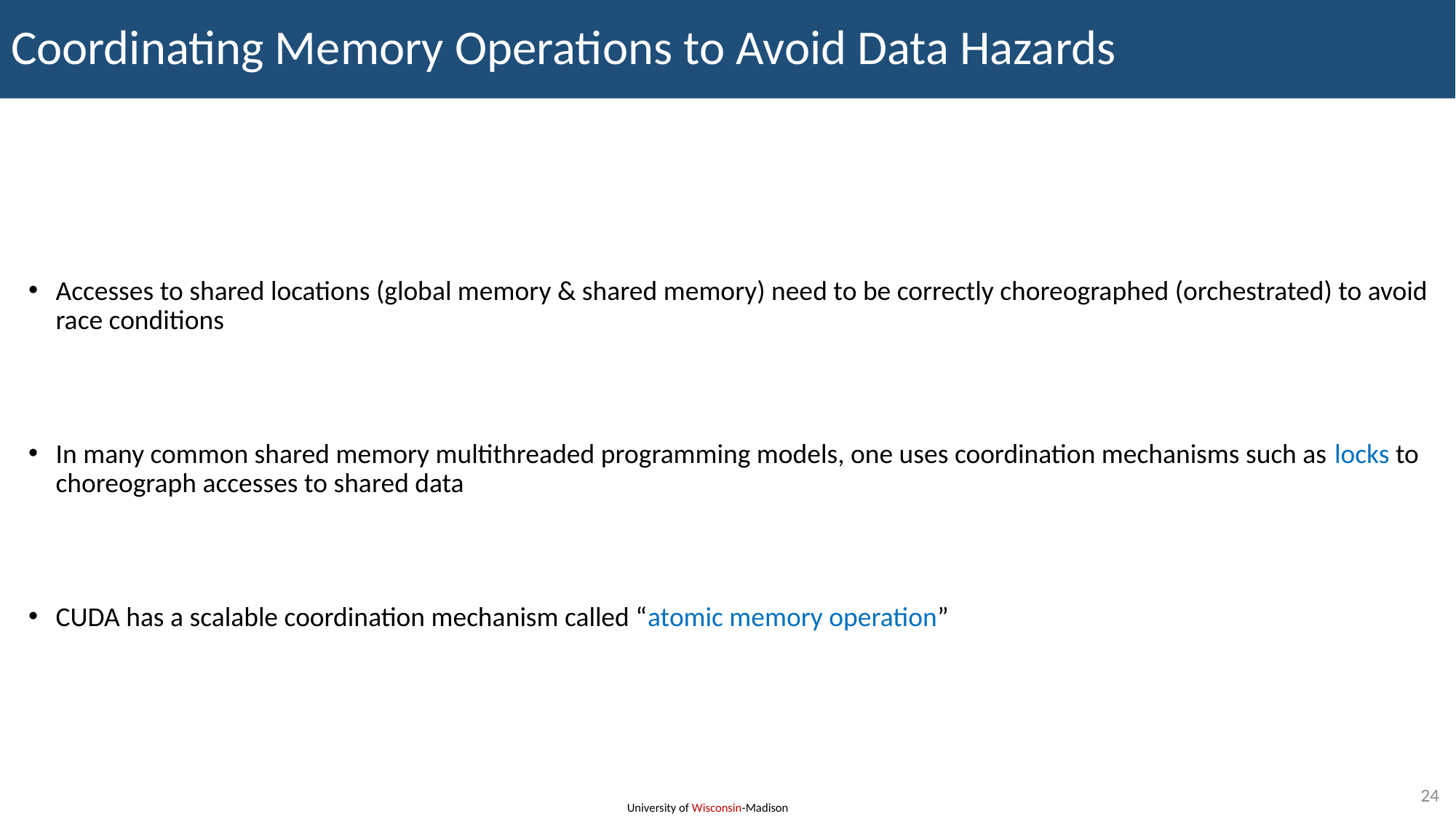

# Coordinating Memory Operations to Avoid Data Hazards

Accesses to shared locations (global memory & shared memory) need to be correctly choreographed (orchestrated) to avoid race conditions

In many common shared memory multithreaded programming models, one uses coordination mechanisms such as locks to choreograph accesses to shared data

CUDA has a scalable coordination mechanism called “atomic memory operation”

24